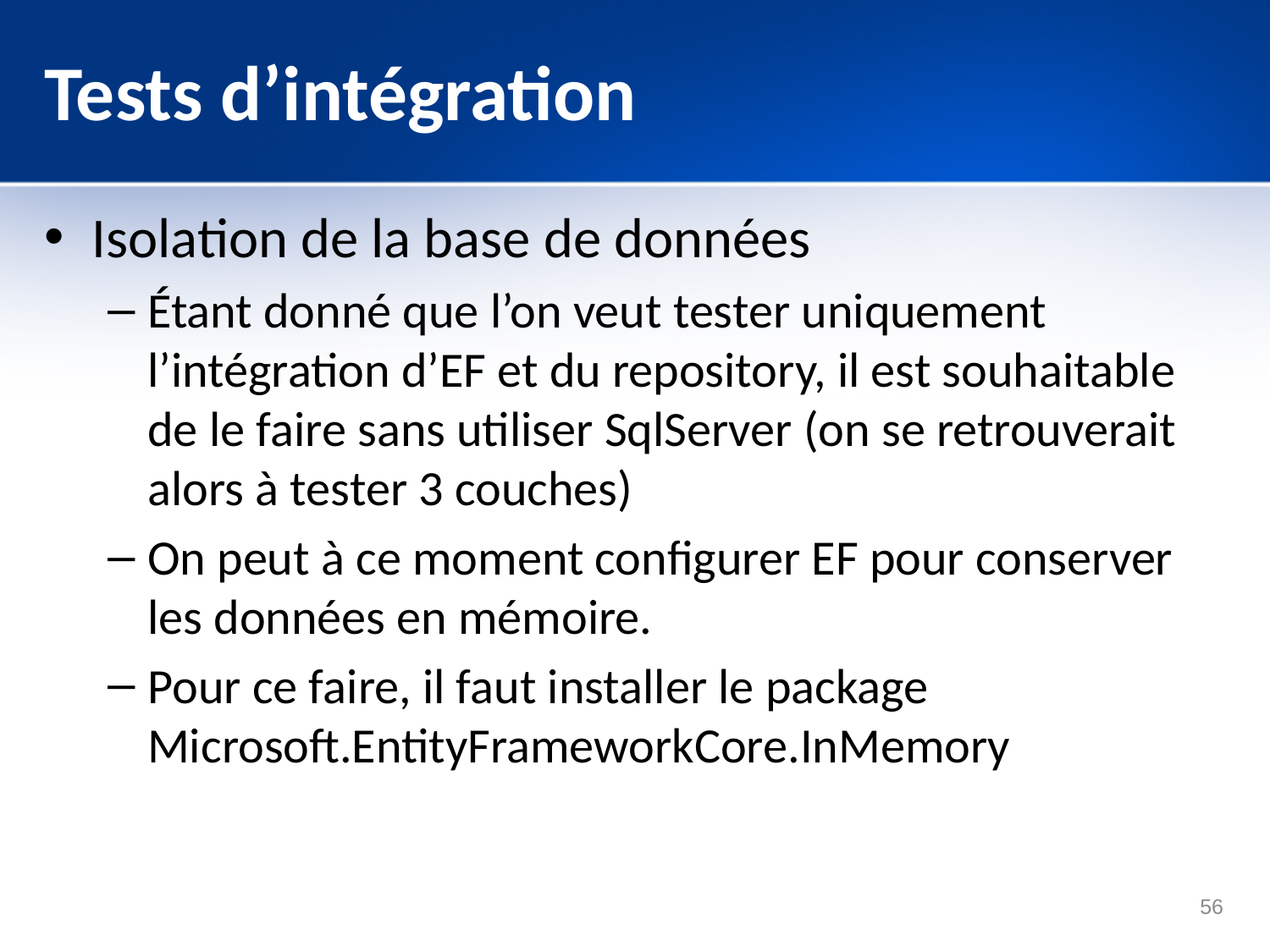

# Tests d’intégration
Isolation de la base de données
Étant donné que l’on veut tester uniquement l’intégration d’EF et du repository, il est souhaitable de le faire sans utiliser SqlServer (on se retrouverait alors à tester 3 couches)
On peut à ce moment configurer EF pour conserver les données en mémoire.
Pour ce faire, il faut installer le package Microsoft.EntityFrameworkCore.InMemory
56